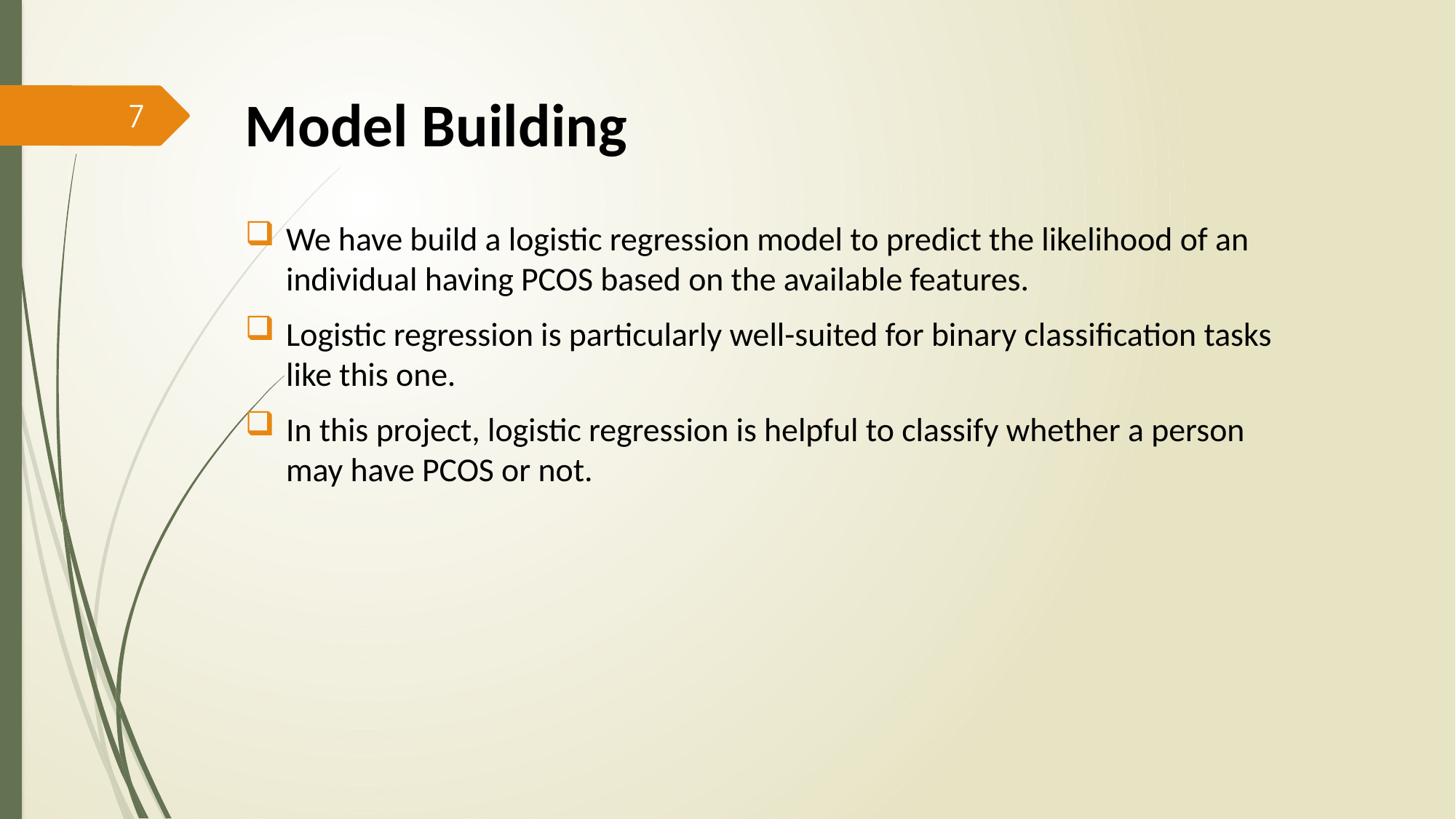

Model Building

We have build a logistic regression model to predict the likelihood of an individual having PCOS based on the available features.
Logistic regression is particularly well-suited for binary classification tasks like this one.
In this project, logistic regression is helpful to classify whether a person may have PCOS or not.

7